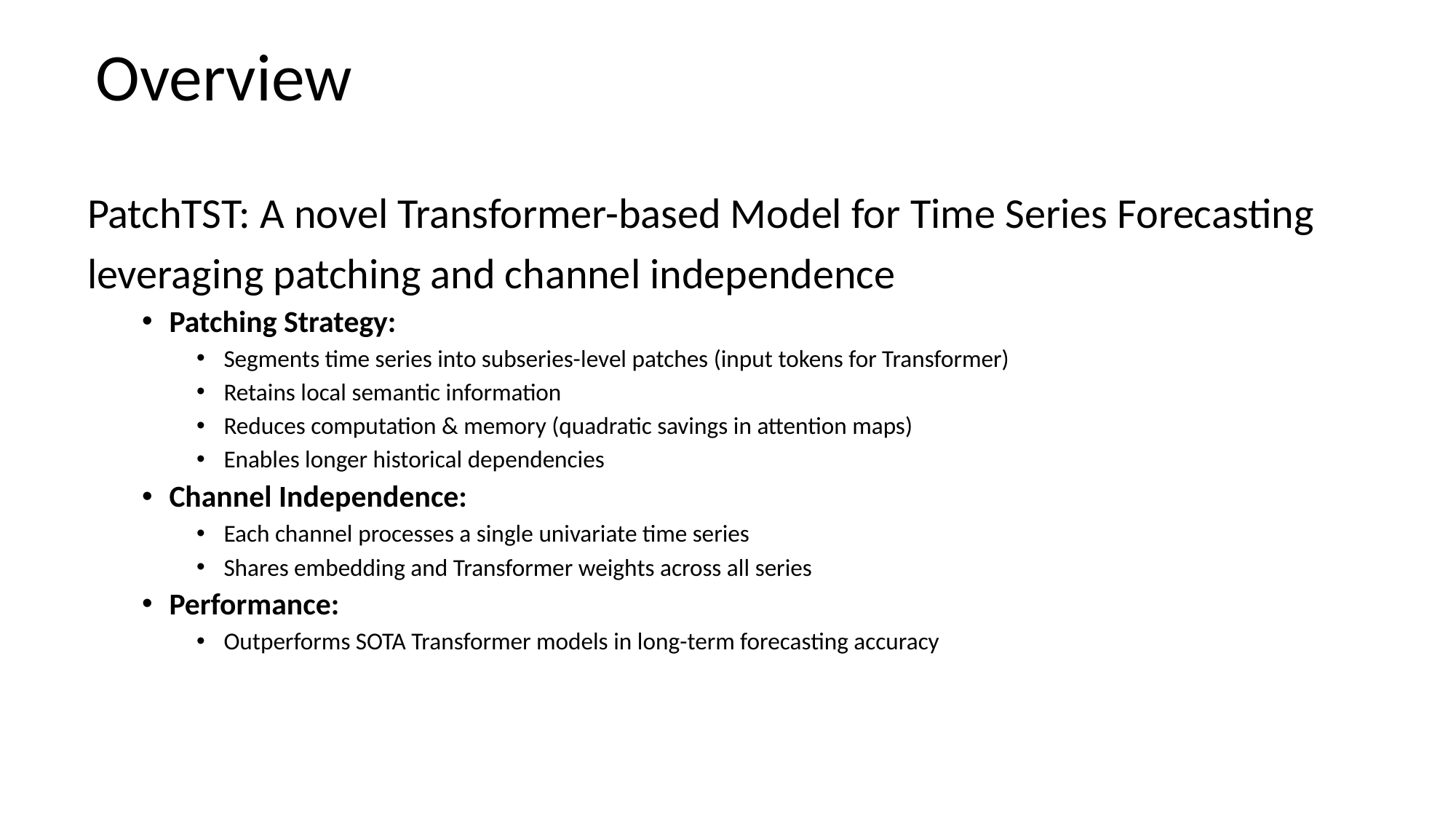

# Overview
PatchTST: A novel Transformer-based Model for Time Series Forecasting
leveraging patching and channel independence
Patching Strategy:
Segments time series into subseries-level patches (input tokens for Transformer)
Retains local semantic information
Reduces computation & memory (quadratic savings in attention maps)
Enables longer historical dependencies
Channel Independence:
Each channel processes a single univariate time series
Shares embedding and Transformer weights across all series
Performance:
Outperforms SOTA Transformer models in long-term forecasting accuracy